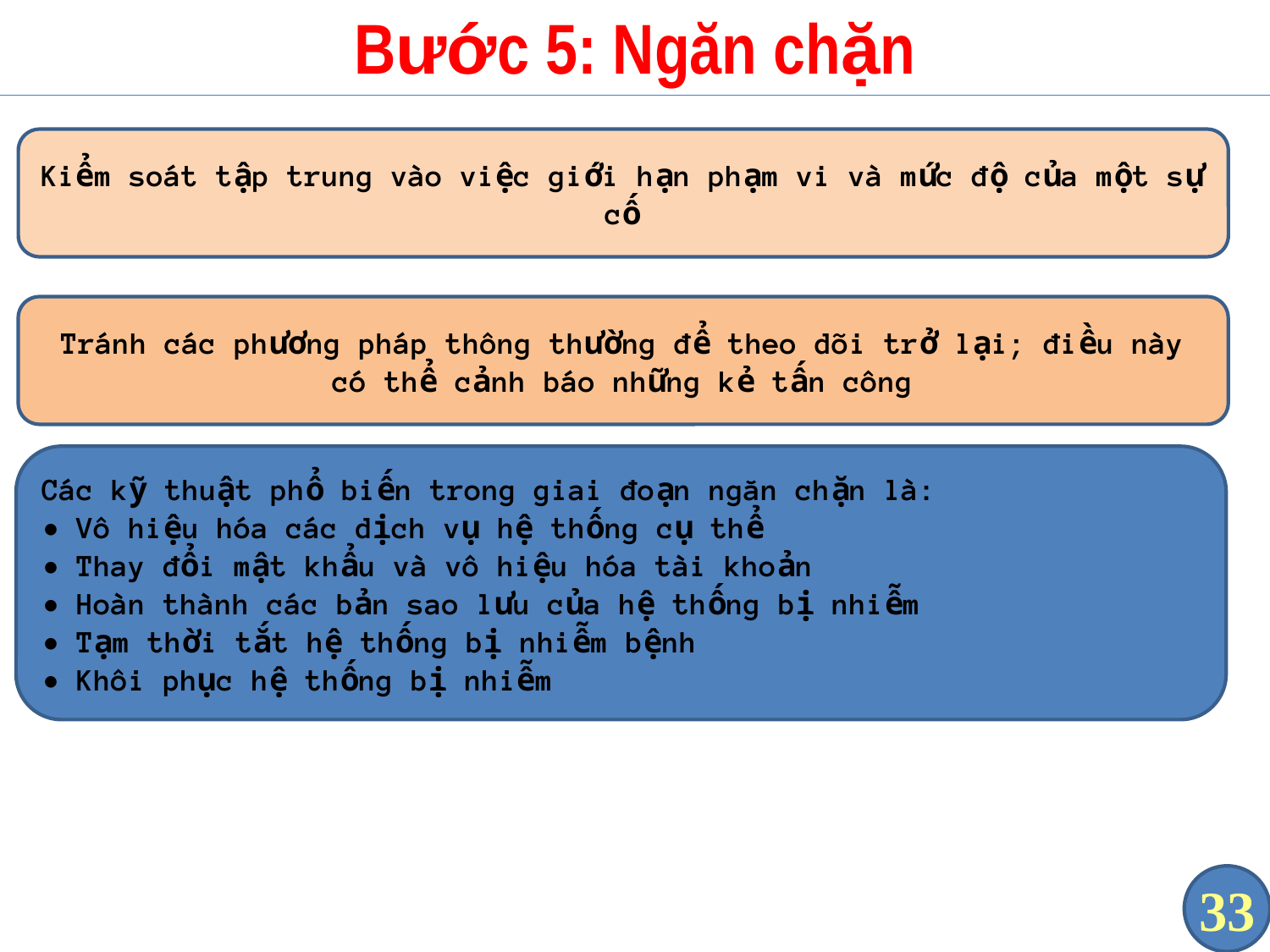

# Bước 5: Ngăn chặn
Kiểm soát tập trung vào việc giới hạn phạm vi và mức độ của một sự cố

Tránh các phương pháp thông thường để theo dõi trở lại; điều này có thể cảnh báo những kẻ tấn công
Các kỹ thuật phổ biến trong giai đoạn ngăn chặn là:
• Vô hiệu hóa các dịch vụ hệ thống cụ thể
• Thay đổi mật khẩu và vô hiệu hóa tài khoản
• Hoàn thành các bản sao lưu của hệ thống bị nhiễm
• Tạm thời tắt hệ thống bị nhiễm bệnh
• Khôi phục hệ thống bị nhiễm
33